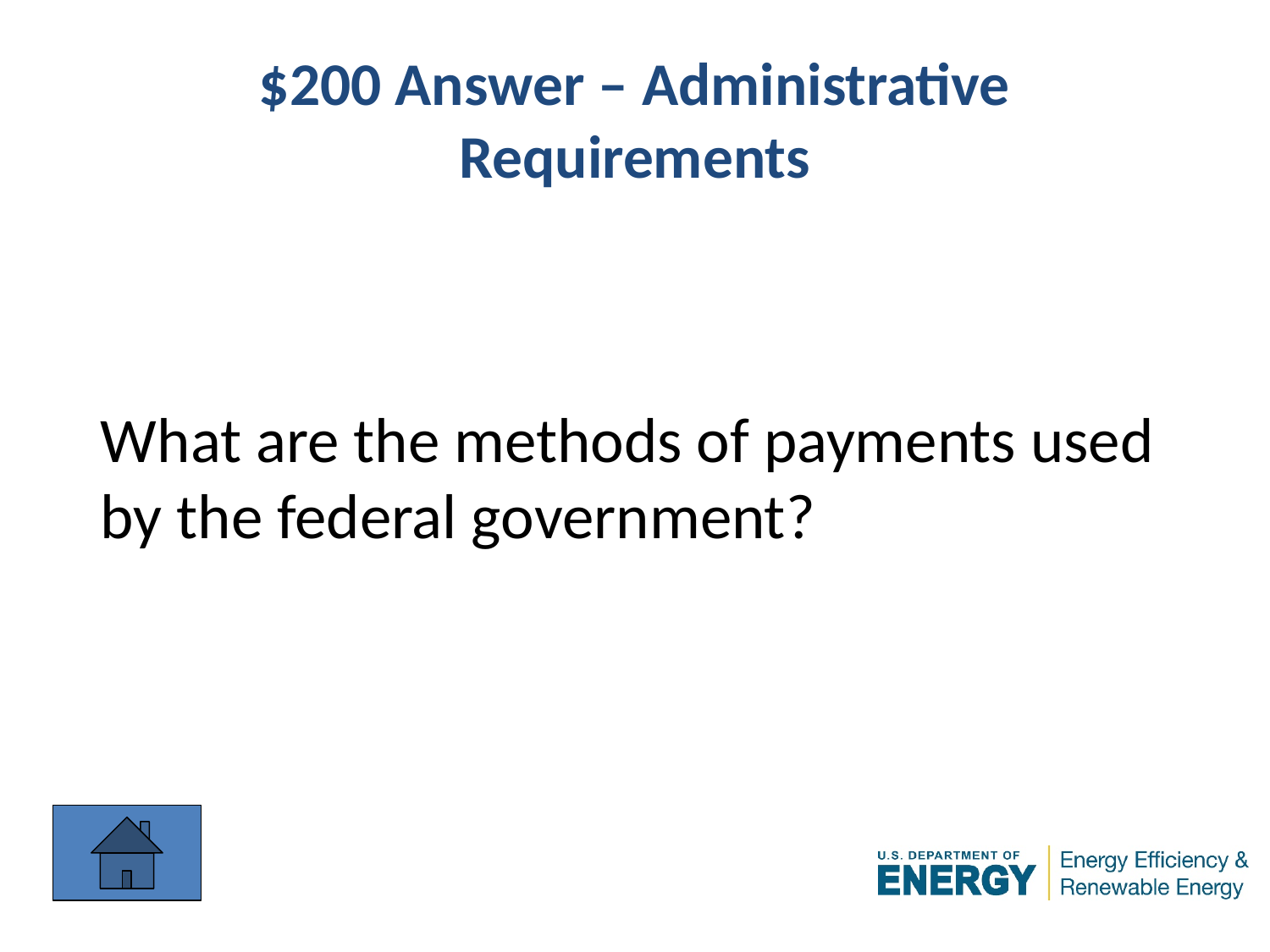

# $200 Answer – Administrative Requirements
What are the methods of payments used
by the federal government?